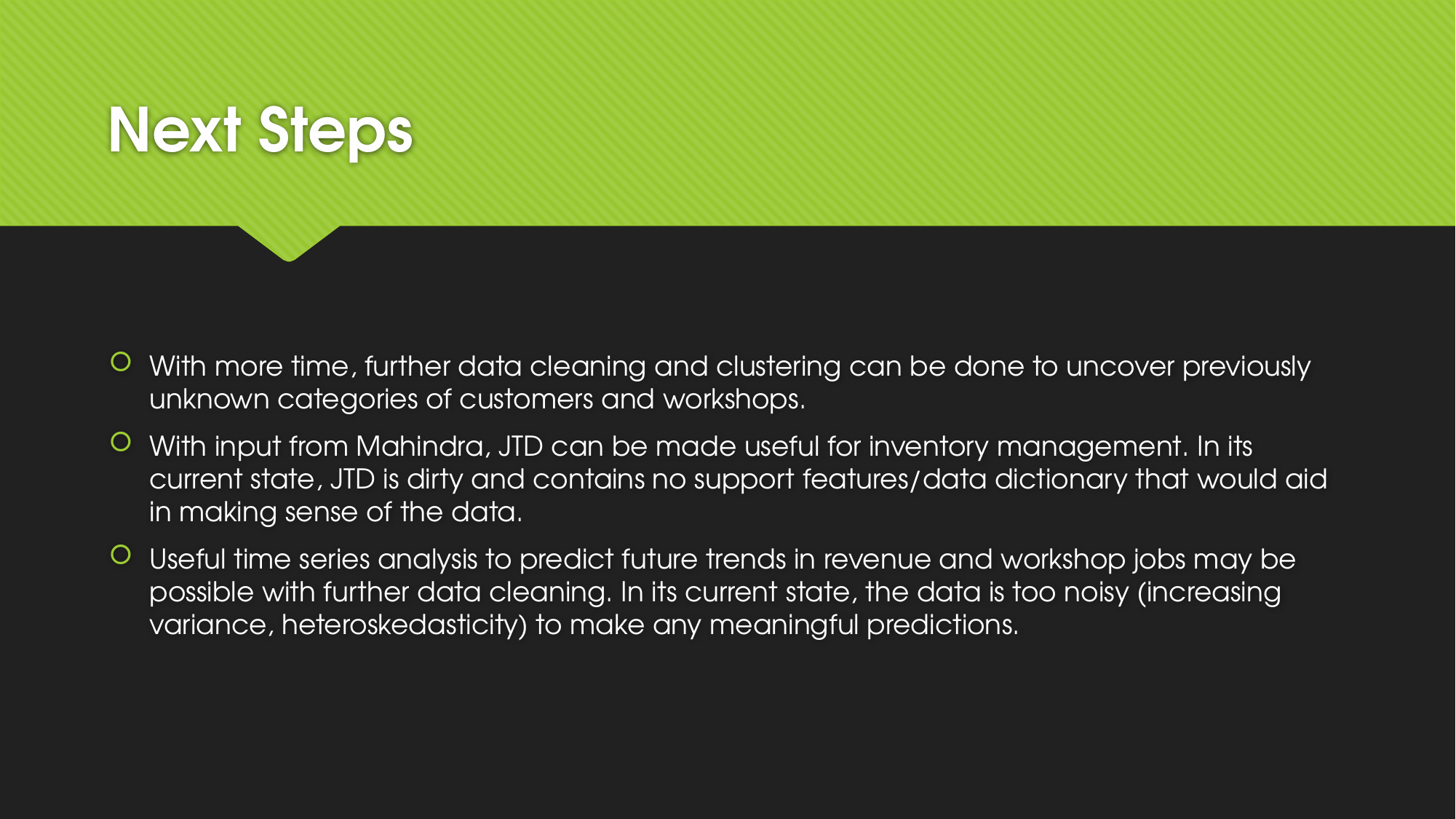

# Next Steps
With more time, further data cleaning and clustering can be done to uncover previously unknown categories of customers and workshops.
With input from Mahindra, JTD can be made useful for inventory management. In its current state, JTD is dirty and contains no support features/data dictionary that would aid in making sense of the data.
Useful time series analysis to predict future trends in revenue and workshop jobs may be possible with further data cleaning. In its current state, the data is too noisy (increasing variance, heteroskedasticity) to make any meaningful predictions.